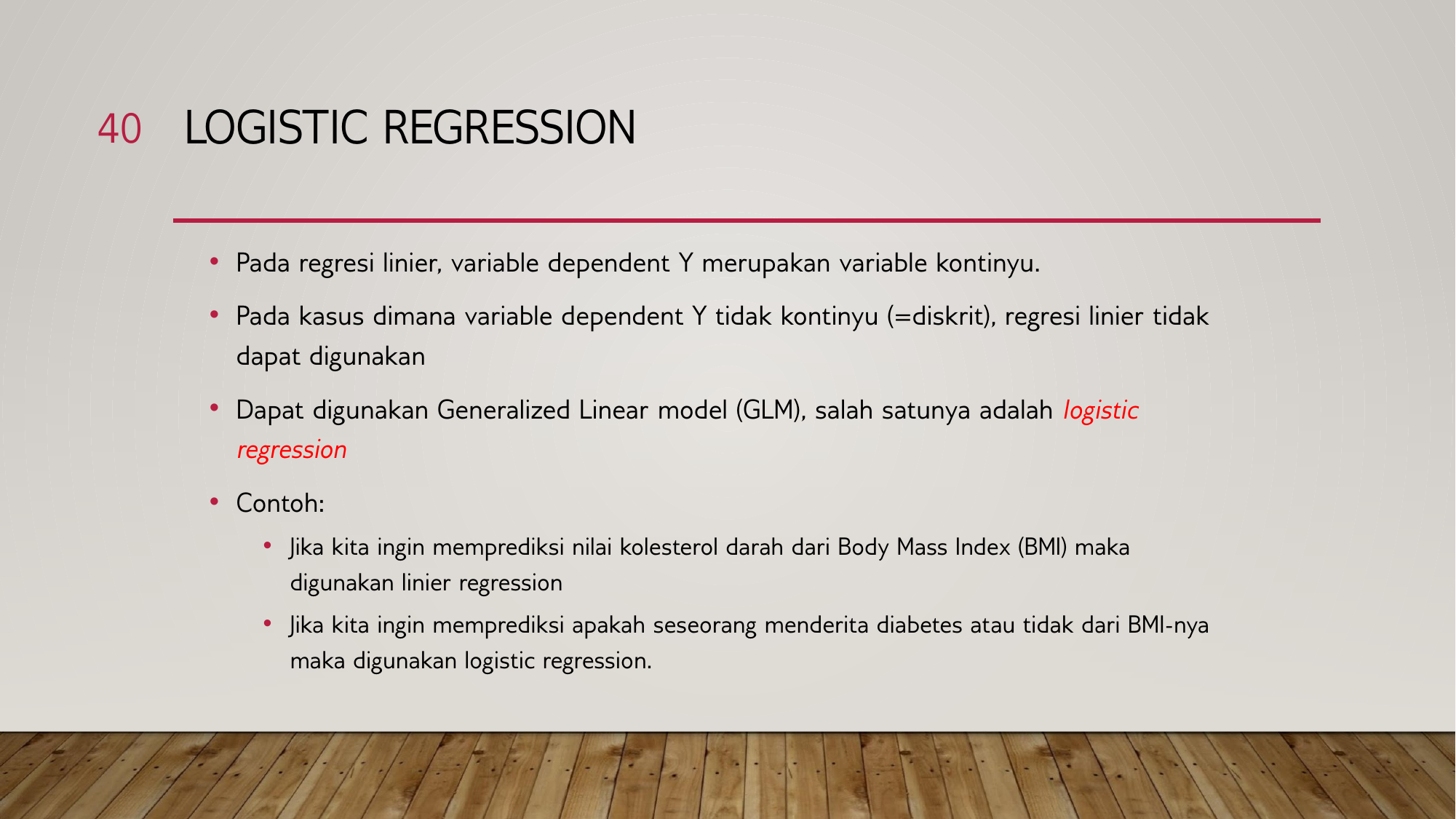

40
# LOGISTIC REGRESSION
Pada regresi linier, variable dependent Y merupakan variable kontinyu.
Pada kasus dimana variable dependent Y tidak kontinyu (=diskrit), regresi linier tidak dapat digunakan
Dapat digunakan Generalized Linear model (GLM), salah satunya adalah logistic regression
Contoh:
Jika kita ingin memprediksi nilai kolesterol darah dari Body Mass Index (BMI) maka digunakan linier regression
Jika kita ingin memprediksi apakah seseorang menderita diabetes atau tidak dari BMI-nya maka digunakan logistic regression.